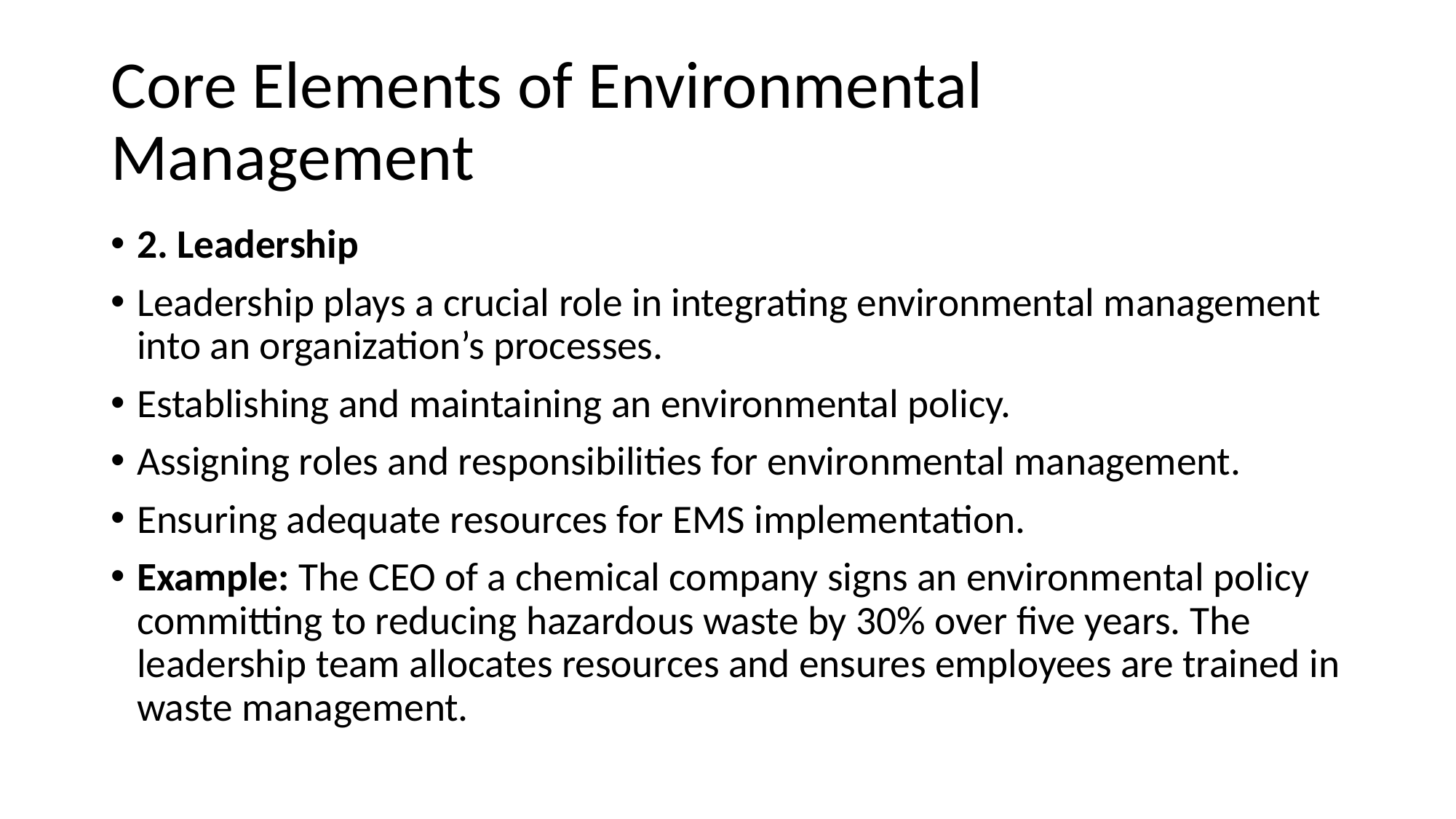

# Core Elements of Environmental Management
2. Leadership
Leadership plays a crucial role in integrating environmental management into an organization’s processes.
Establishing and maintaining an environmental policy.
Assigning roles and responsibilities for environmental management.
Ensuring adequate resources for EMS implementation.
Example: The CEO of a chemical company signs an environmental policy committing to reducing hazardous waste by 30% over five years. The leadership team allocates resources and ensures employees are trained in waste management.